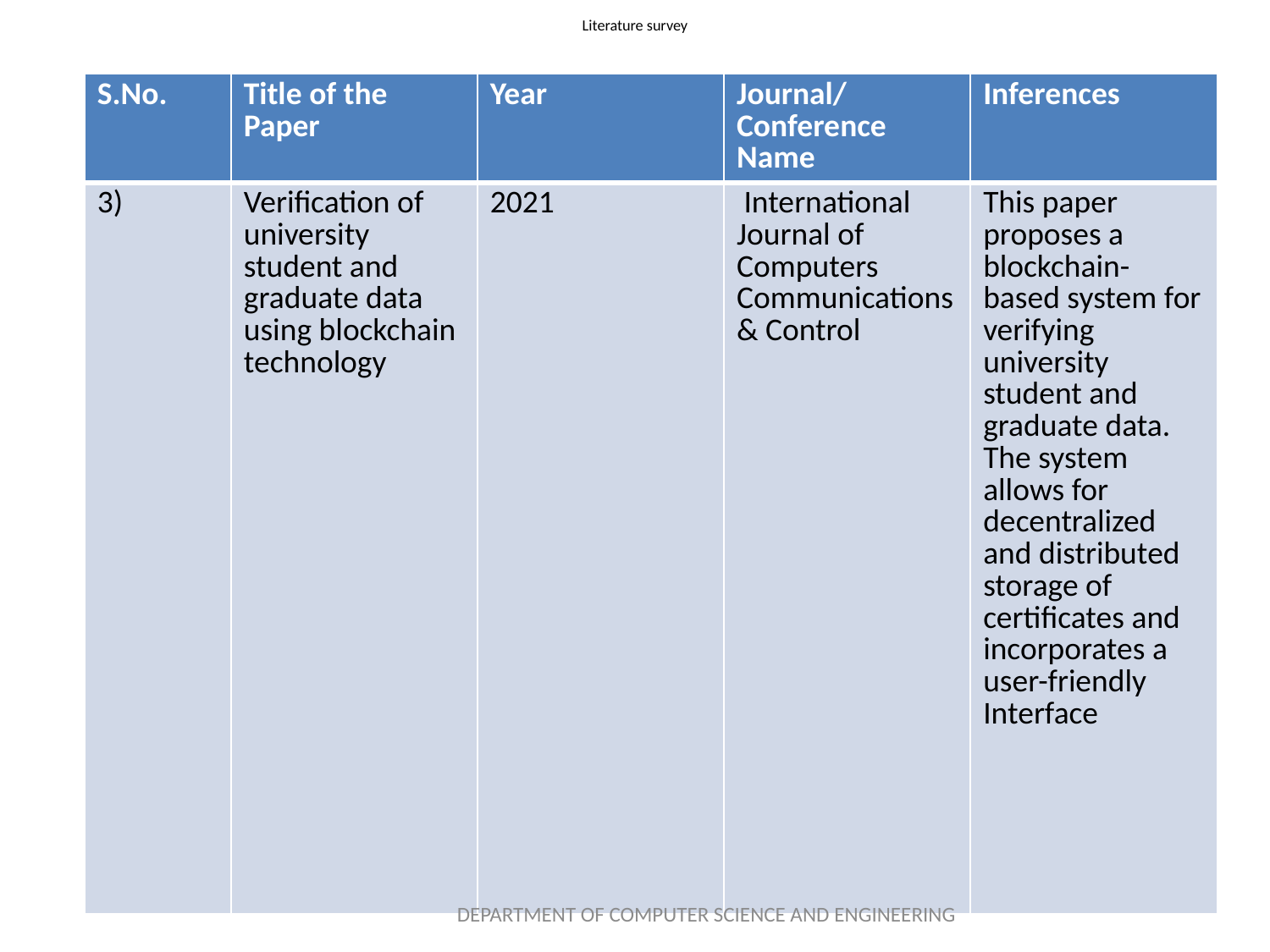

# Literature survey
| S.No. | Title of the Paper | Year | Journal/Conference Name | Inferences |
| --- | --- | --- | --- | --- |
| 3) | Verification of university student and graduate data using blockchain technology | 2021 | International Journal of Computers Communications & Control | This paper proposes a blockchain-based system for verifying university student and graduate data. The system allows for decentralized and distributed storage of certificates and incorporates a user-friendly Interface |
DEPARTMENT OF COMPUTER SCIENCE AND ENGINEERING